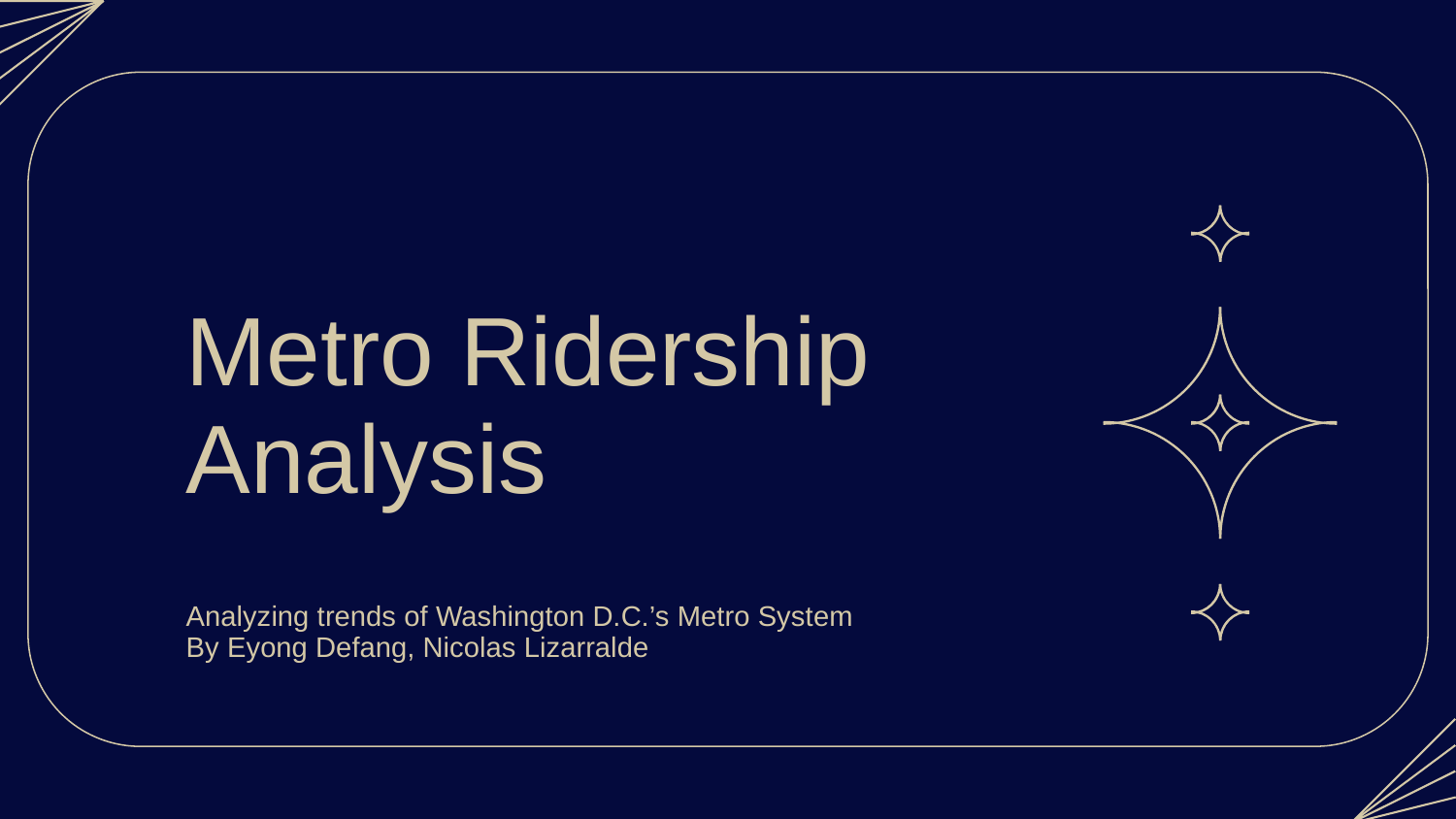

# Metro Ridership Analysis

Analyzing trends of Washington D.C.’s Metro System
By Eyong Defang, Nicolas Lizarralde